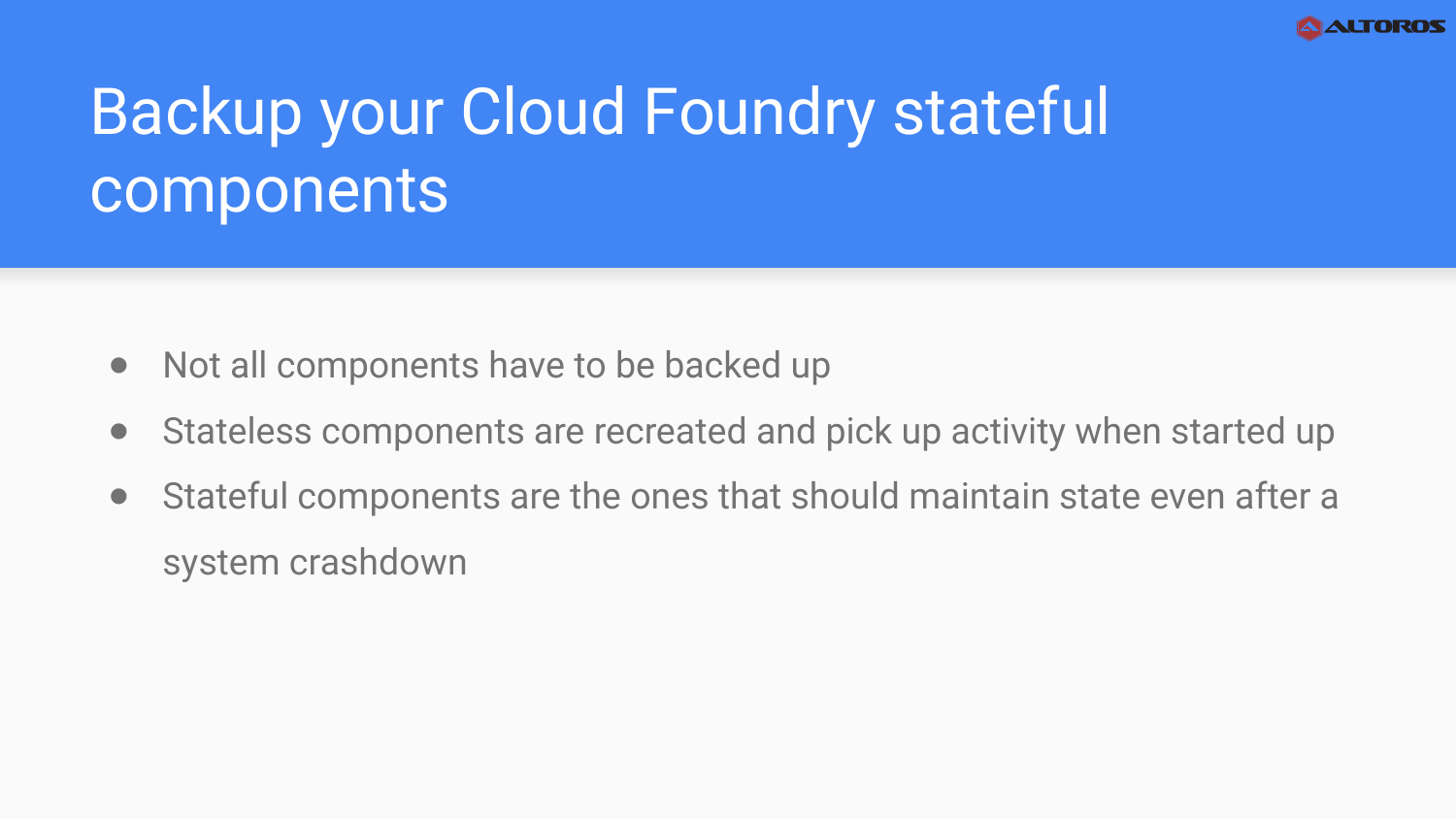

# Backup your Cloud Foundry stateful components
Not all components have to be backed up
Stateless components are recreated and pick up activity when started up
Stateful components are the ones that should maintain state even after a system crashdown